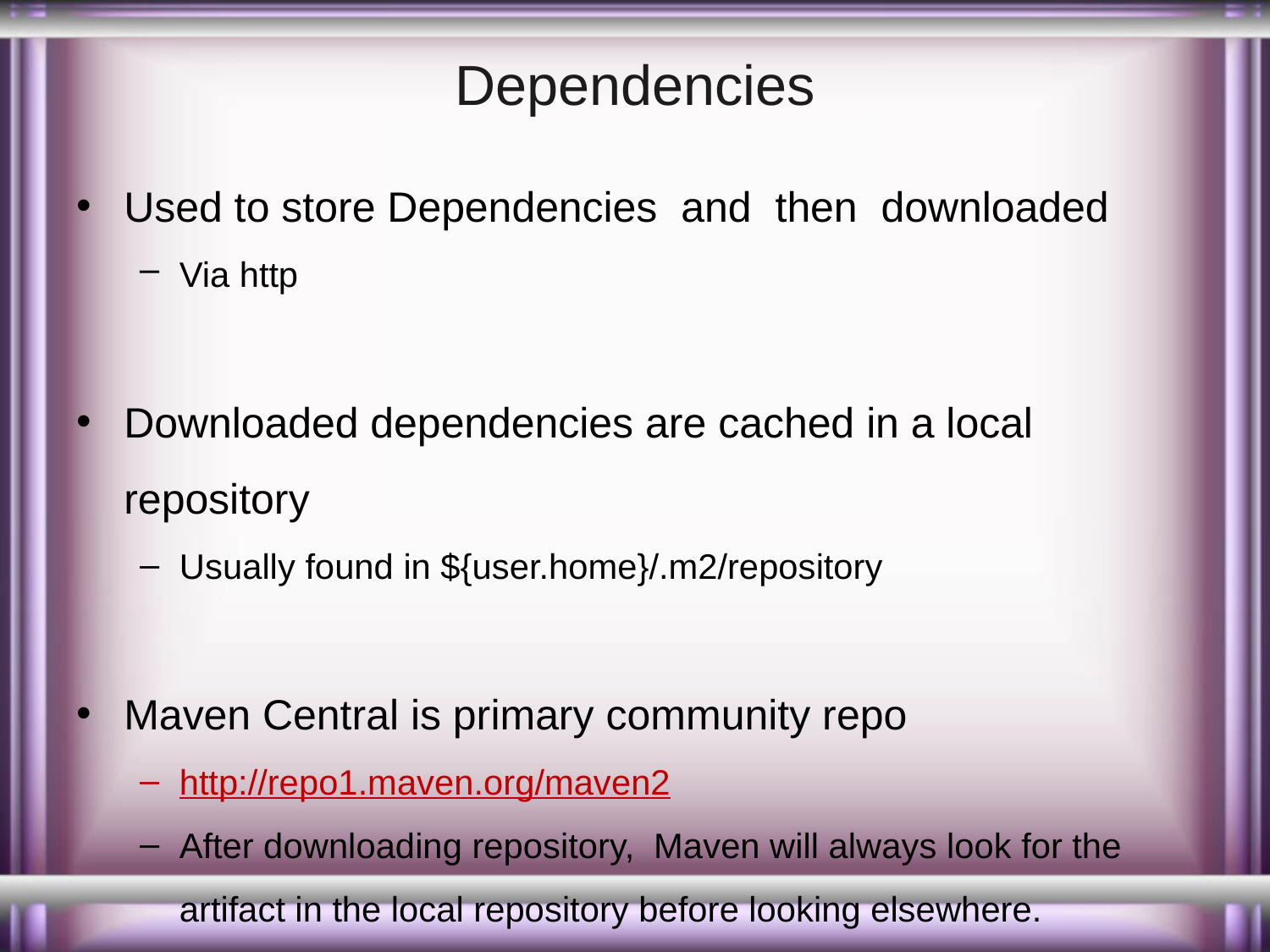

# Dependencies
Used to store Dependencies  and  then  downloaded
Via http

Downloaded dependencies are cached in a local repository
Usually found in ${user.home}/.m2/repository

Maven Central is primary community repo
http://repo1.maven.org/maven2
After downloading repository,  Maven will always look for the artifact in the local repository before looking elsewhere.